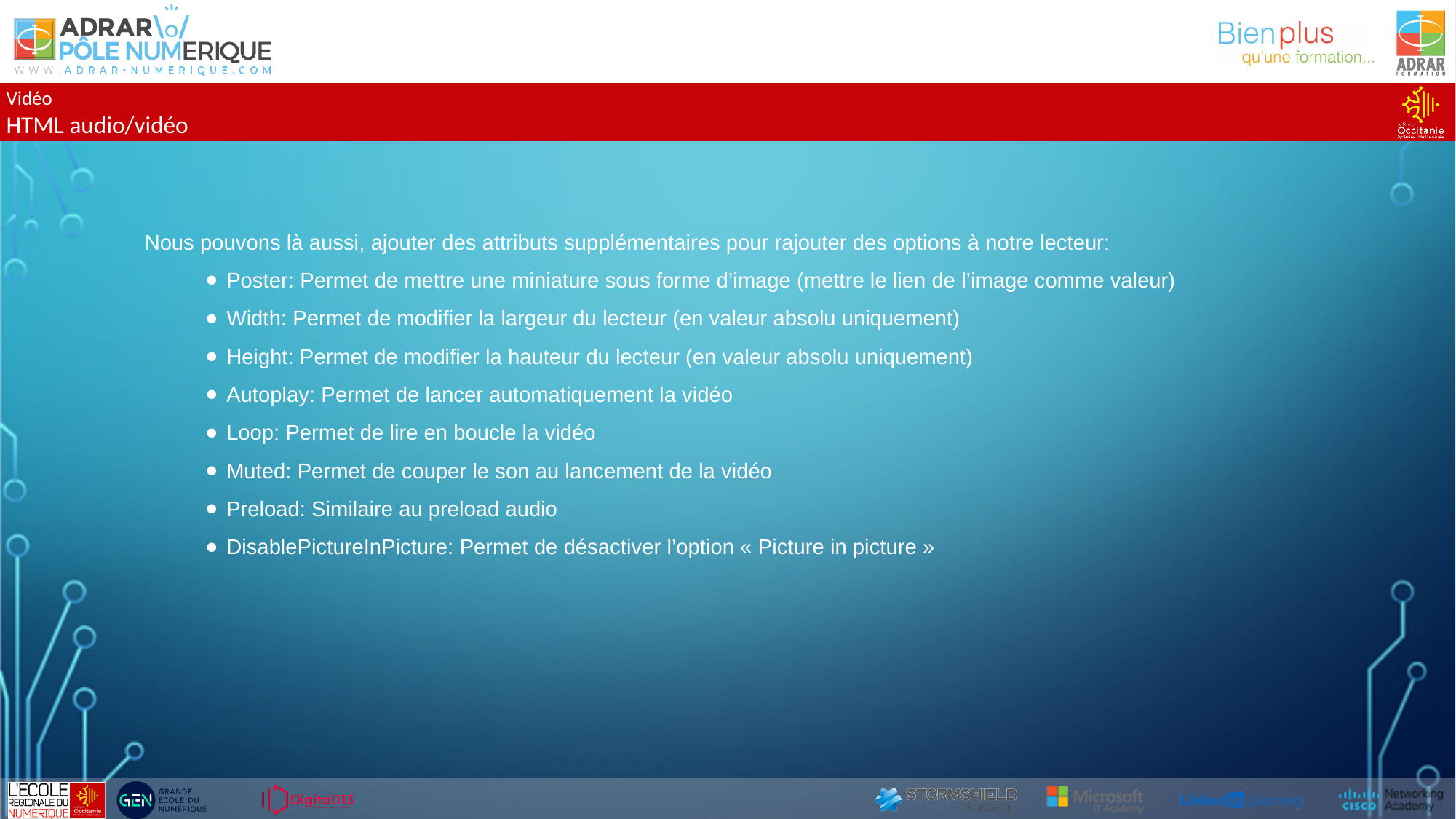

Vidéo
HTML audio/vidéo
Nous pouvons là aussi, ajouter des attributs supplémentaires pour rajouter des options à notre lecteur:
Poster: Permet de mettre une miniature sous forme d’image (mettre le lien de l’image comme valeur)
Width: Permet de modifier la largeur du lecteur (en valeur absolu uniquement)
Height: Permet de modifier la hauteur du lecteur (en valeur absolu uniquement)
Autoplay: Permet de lancer automatiquement la vidéo
Loop: Permet de lire en boucle la vidéo
Muted: Permet de couper le son au lancement de la vidéo
Preload: Similaire au preload audio
DisablePictureInPicture: Permet de désactiver l’option « Picture in picture »